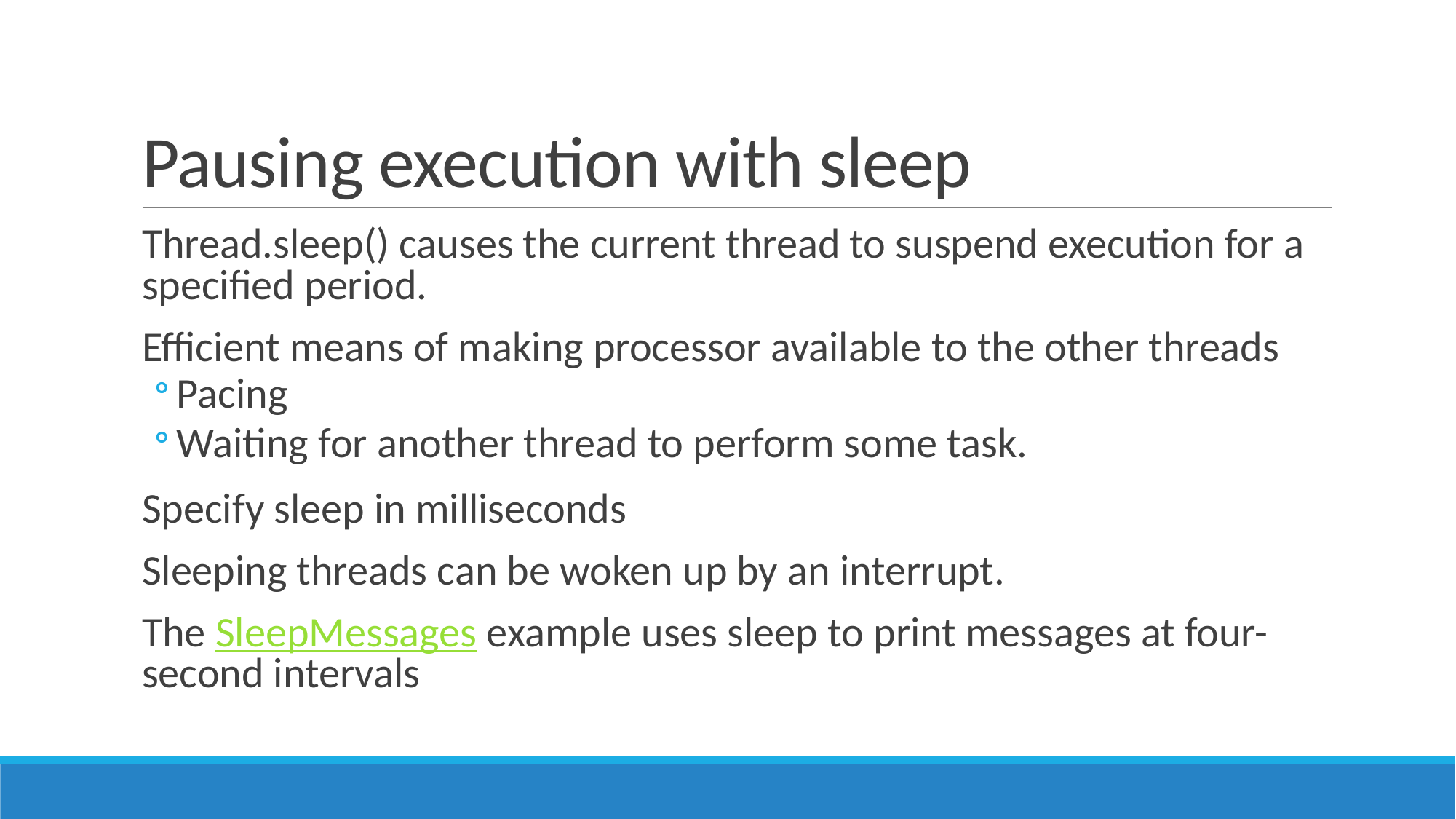

# Pausing execution with sleep
Thread.sleep() causes the current thread to suspend execution for a specified period.
Efficient means of making processor available to the other threads
Pacing
Waiting for another thread to perform some task.
Specify sleep in milliseconds
Sleeping threads can be woken up by an interrupt.
The SleepMessages example uses sleep to print messages at four-second intervals